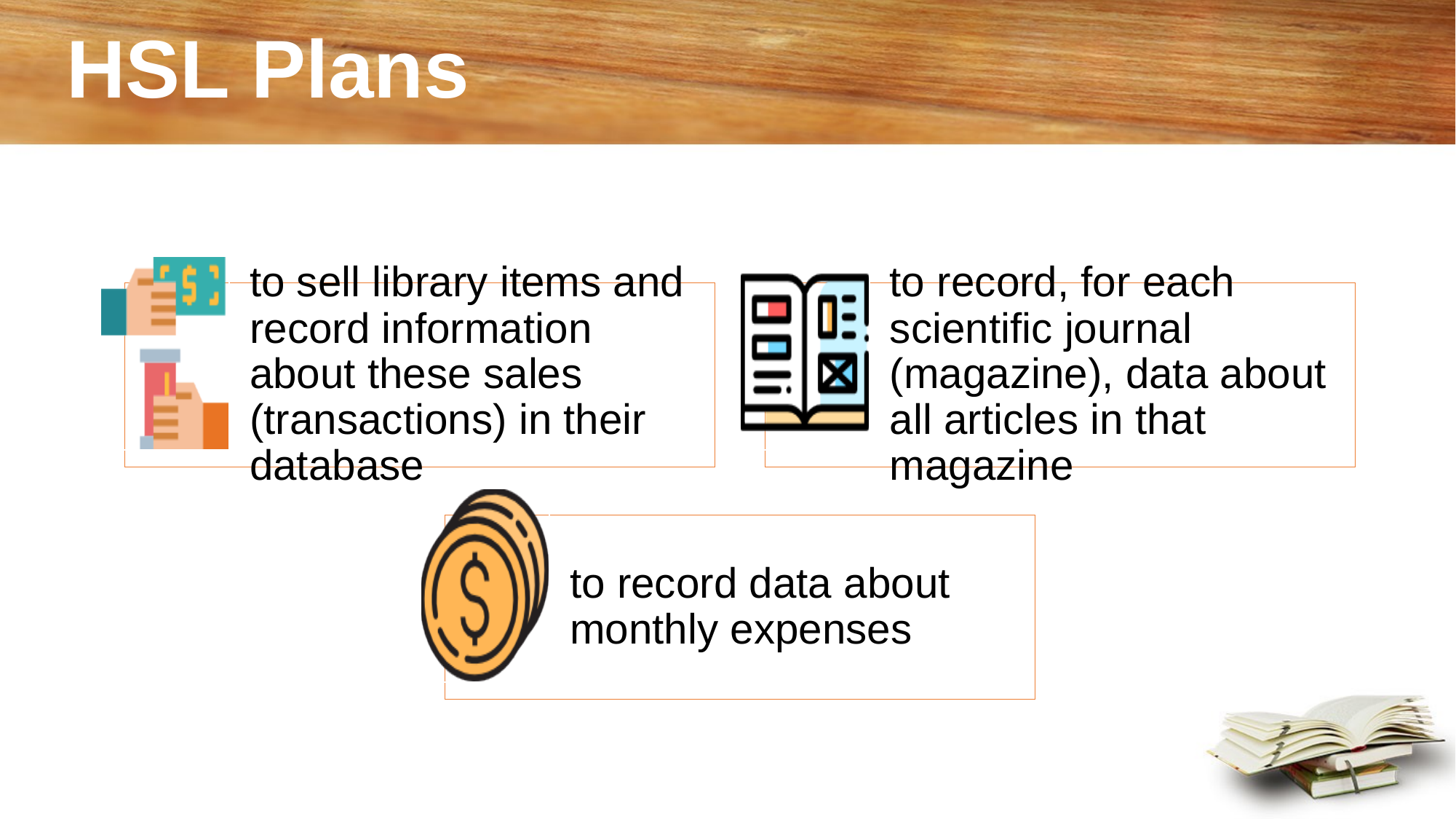

# HSL Plans

to sell library items and record information about these sales (transactions) in their database
to record, for each scientific journal (magazine), data about all articles in that magazine

to record data about monthly expenses